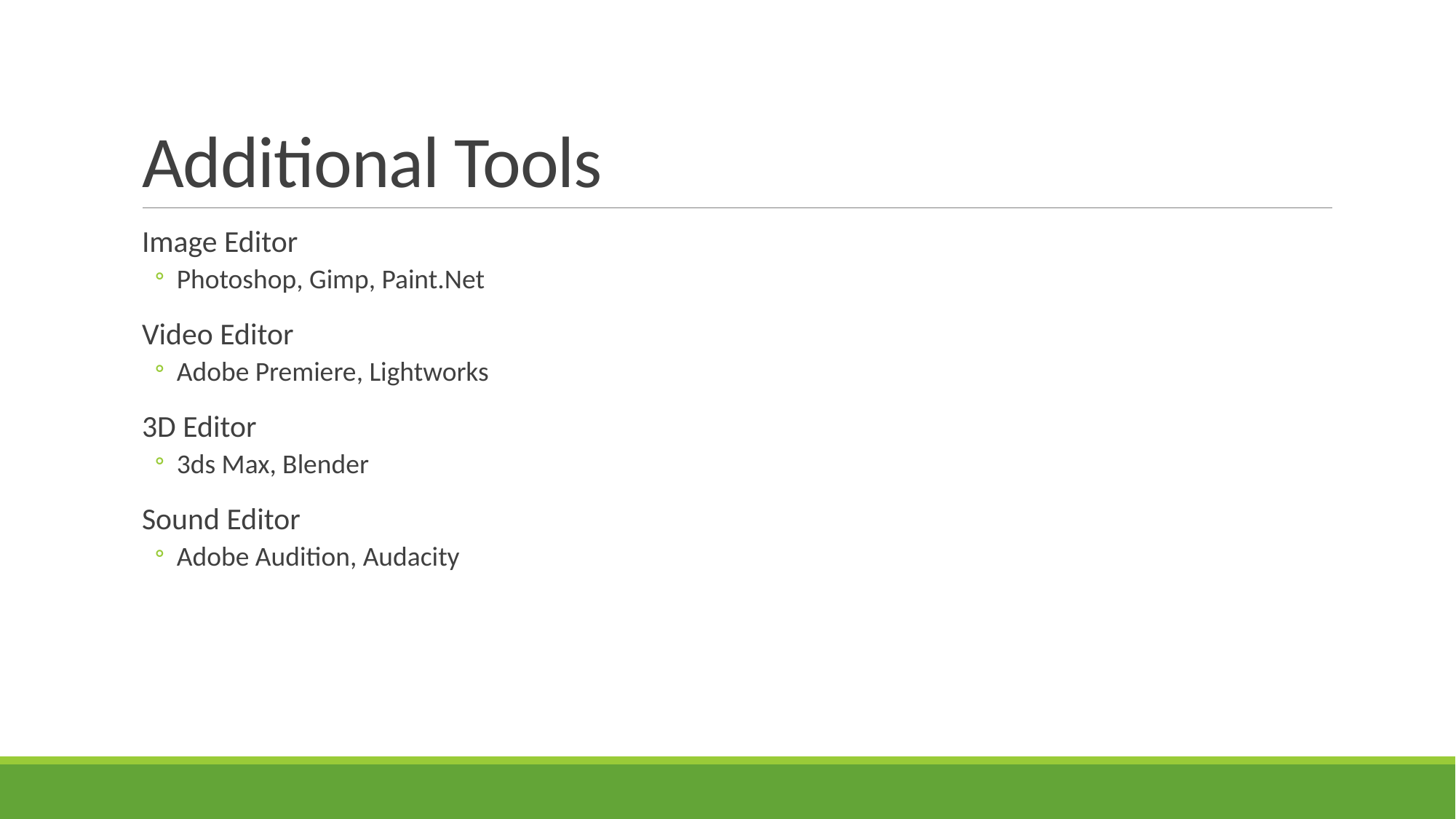

# Additional Tools
Image Editor
Photoshop, Gimp, Paint.Net
Video Editor
Adobe Premiere, Lightworks
3D Editor
3ds Max, Blender
Sound Editor
Adobe Audition, Audacity